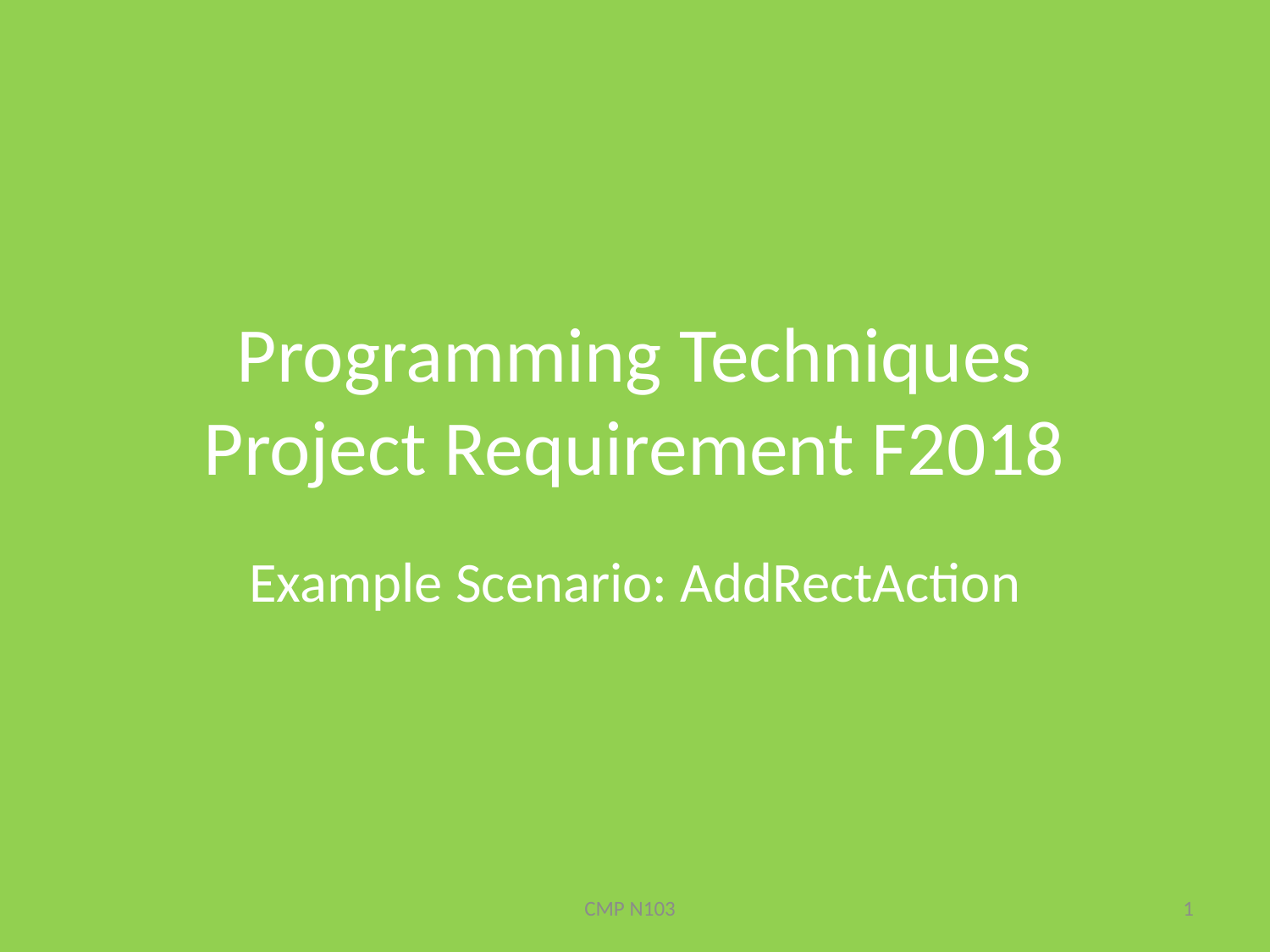

# Programming Techniques Project Requirement F2018
Example Scenario: AddRectAction
CMP N103
1